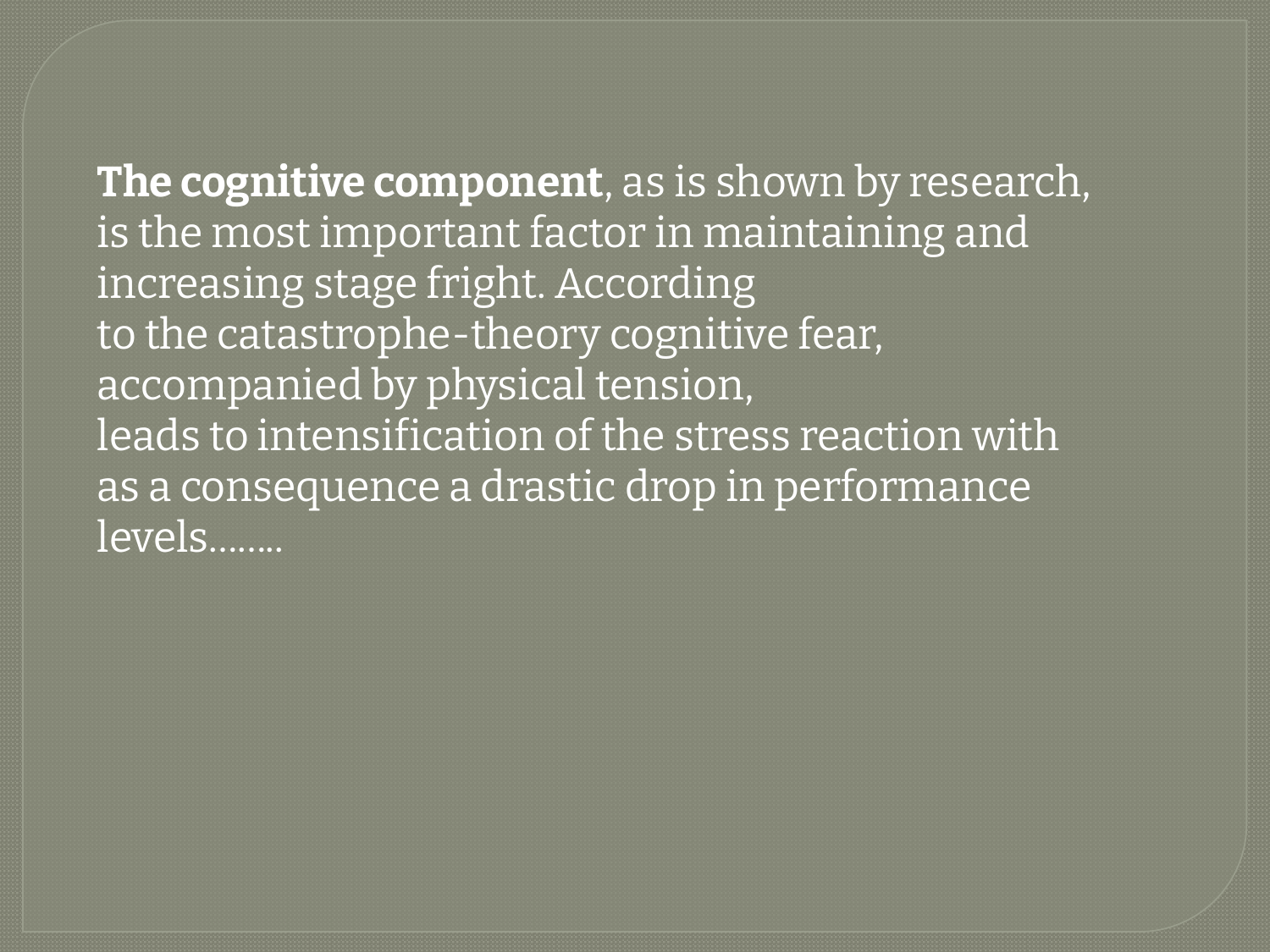

The cognitive component, as is shown by research, is the most important factor in maintaining and increasing stage fright. According
to the catastrophe-theory cognitive fear, accompanied by physical tension,
leads to intensification of the stress reaction with as a consequence a drastic drop in performance levels……..